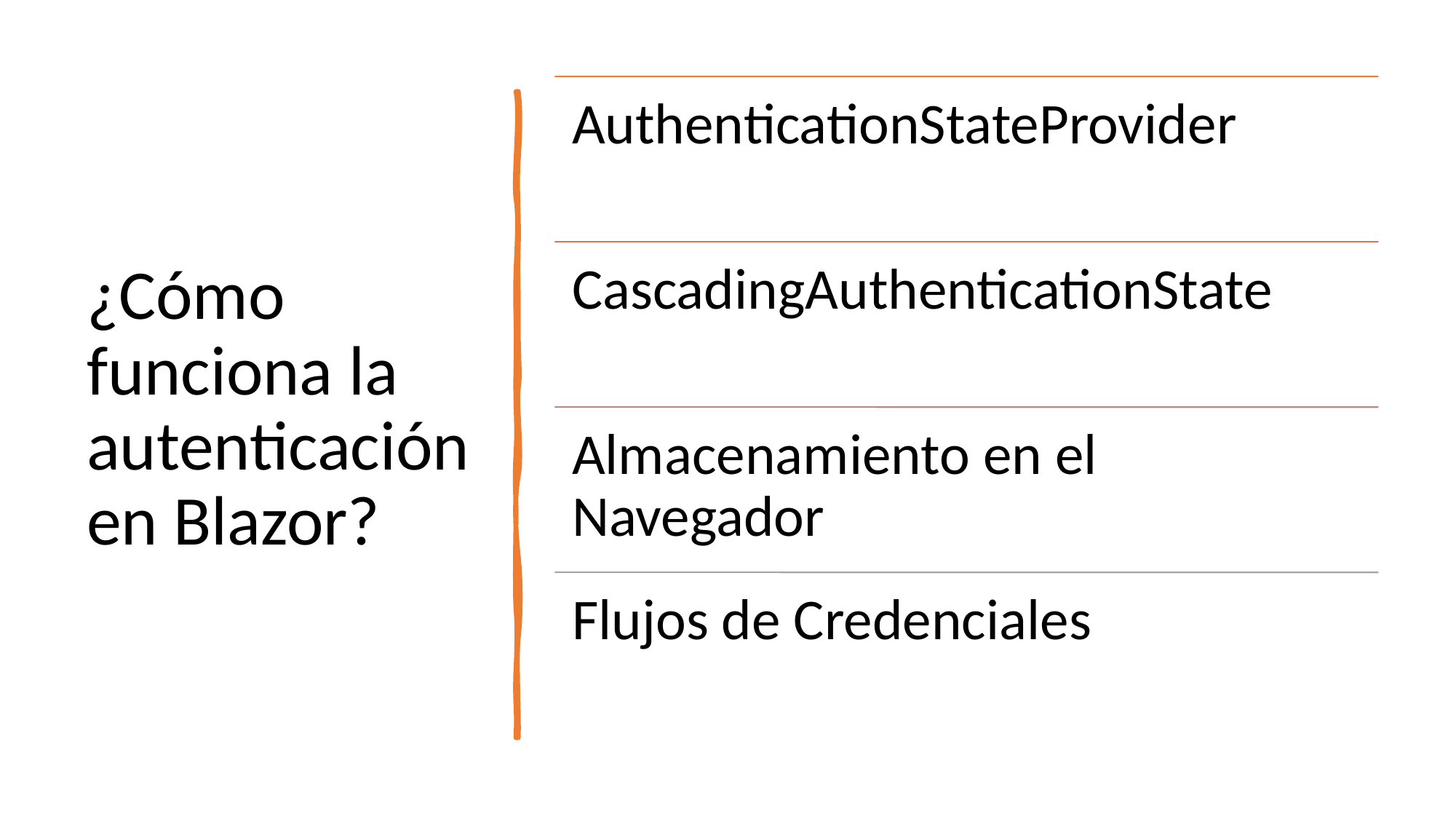

AuthenticationStateProvider
CascadingAuthenticationState
Almacenamiento en el Navegador
Flujos de Credenciales
# ¿Cómo funciona la autenticación en Blazor?